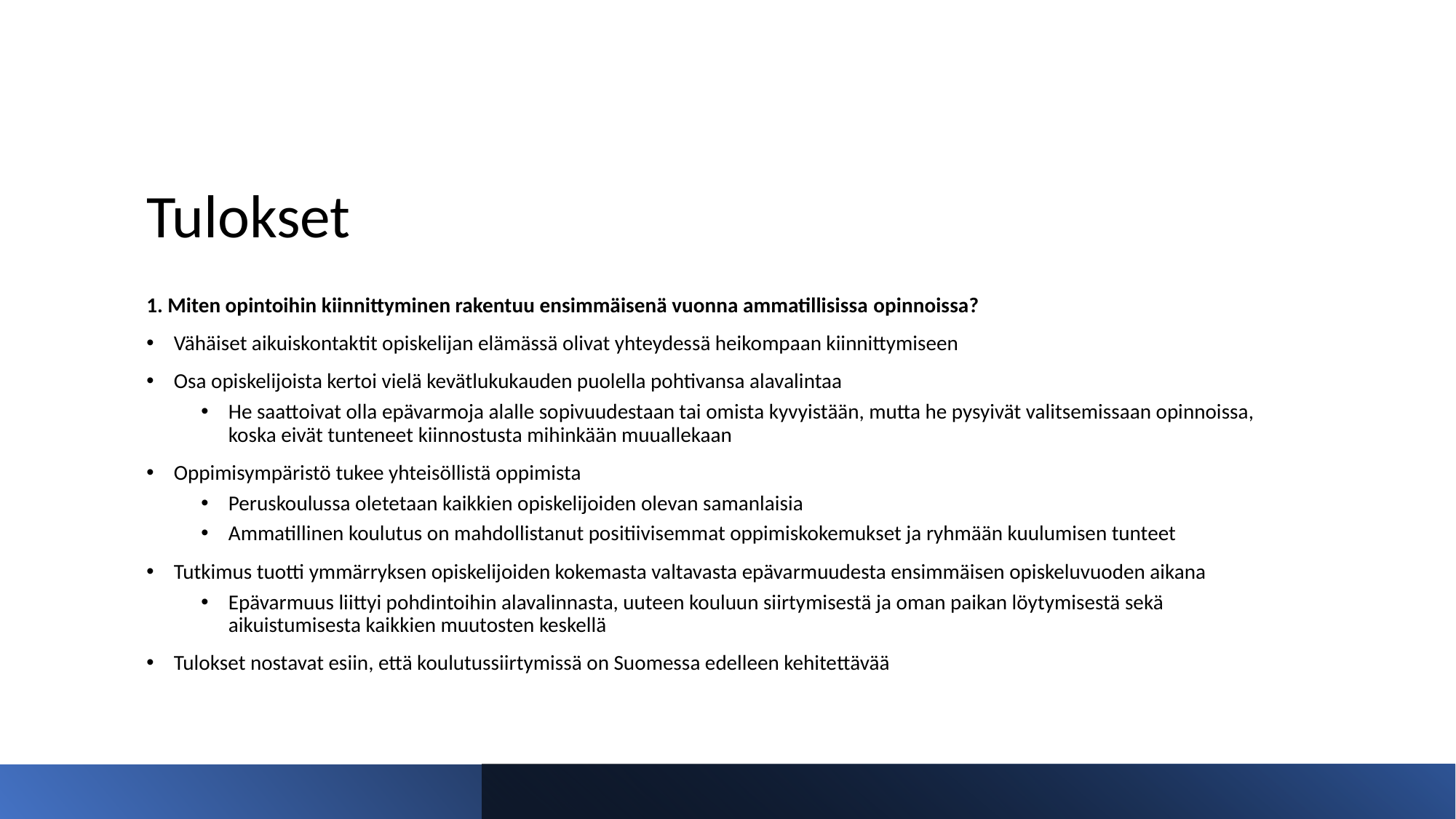

# Tulokset
1. Miten opintoihin kiinnittyminen rakentuu ensimmäisenä vuonna ammatillisissa opinnoissa?
Vähäiset aikuiskontaktit opiskelijan elämässä olivat yhteydessä heikompaan kiinnittymiseen
Osa opiskelijoista kertoi vielä kevätlukukauden puolella pohtivansa alavalintaa
He saattoivat olla epävarmoja alalle sopivuudestaan tai omista kyvyistään, mutta he pysyivät valitsemissaan opinnoissa, koska eivät tunteneet kiinnostusta mihinkään muuallekaan
Oppimisympäristö tukee yhteisöllistä oppimista
Peruskoulussa oletetaan kaikkien opiskelijoiden olevan samanlaisia
Ammatillinen koulutus on mahdollistanut positiivisemmat oppimiskokemukset ja ryhmään kuulumisen tunteet
Tutkimus tuotti ymmärryksen opiskelijoiden kokemasta valtavasta epävarmuudesta ensimmäisen opiskeluvuoden aikana
Epävarmuus liittyi pohdintoihin alavalinnasta, uuteen kouluun siirtymisestä ja oman paikan löytymisestä sekä aikuistumisesta kaikkien muutosten keskellä
Tulokset nostavat esiin, että koulutussiirtymissä on Suomessa edelleen kehitettävää